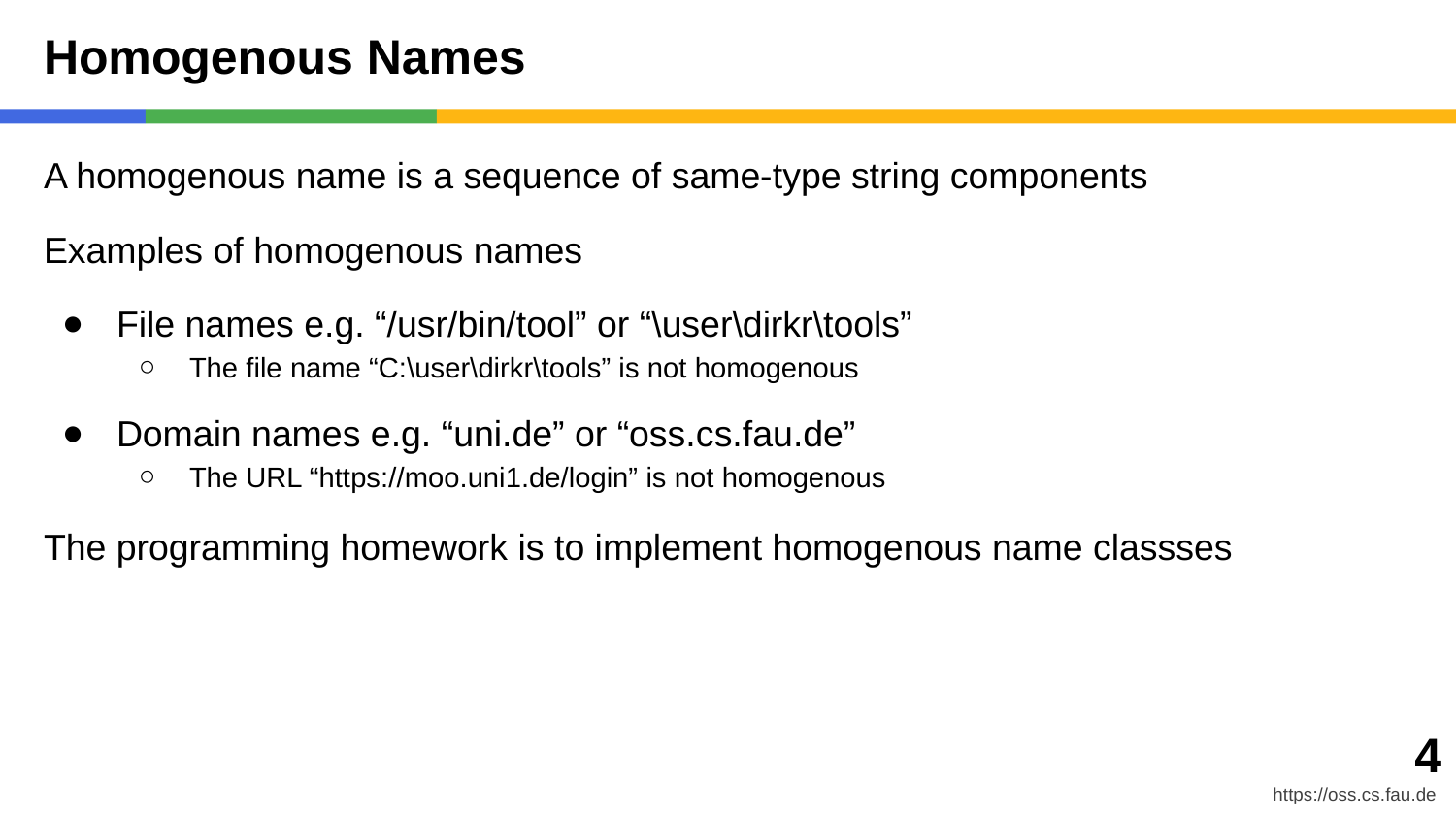

# Homogenous Names
A homogenous name is a sequence of same-type string components
Examples of homogenous names
File names e.g. “/usr/bin/tool” or “\user\dirkr\tools”
The file name “C:\user\dirkr\tools” is not homogenous
Domain names e.g. “uni.de” or “oss.cs.fau.de”
The URL “https://moo.uni1.de/login” is not homogenous
The programming homework is to implement homogenous name classses

4
https://oss.cs.fau.de